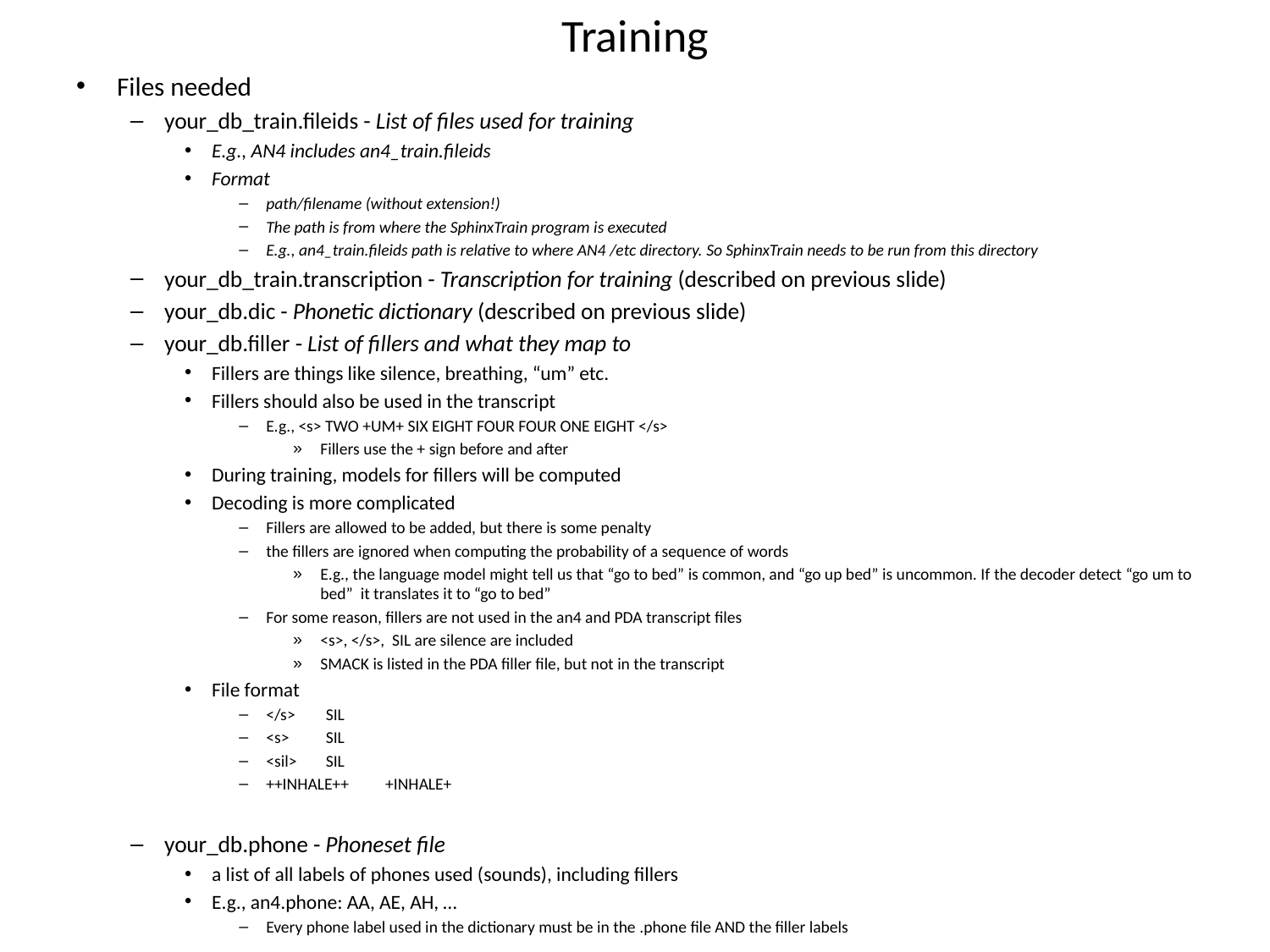

# Training
Files needed
your_db_train.fileids - List of files used for training
E.g., AN4 includes an4_train.fileids
Format
path/filename (without extension!)
The path is from where the SphinxTrain program is executed
E.g., an4_train.fileids path is relative to where AN4 /etc directory. So SphinxTrain needs to be run from this directory
your_db_train.transcription - Transcription for training (described on previous slide)
your_db.dic - Phonetic dictionary (described on previous slide)
your_db.filler - List of fillers and what they map to
Fillers are things like silence, breathing, “um” etc.
Fillers should also be used in the transcript
E.g., <s> TWO +UM+ SIX EIGHT FOUR FOUR ONE EIGHT </s>
Fillers use the + sign before and after
During training, models for fillers will be computed
Decoding is more complicated
Fillers are allowed to be added, but there is some penalty
the fillers are ignored when computing the probability of a sequence of words
E.g., the language model might tell us that “go to bed” is common, and “go up bed” is uncommon. If the decoder detect “go um to bed”  it translates it to “go to bed”
For some reason, fillers are not used in the an4 and PDA transcript files
<s>, </s>,  SIL are silence are included
SMACK is listed in the PDA filler file, but not in the transcript
File format
</s>	SIL
<s>		SIL
<sil>	SIL
++INHALE++	+INHALE+

your_db.phone - Phoneset file
a list of all labels of phones used (sounds), including fillers
E.g., an4.phone: AA, AE, AH, …
Every phone label used in the dictionary must be in the .phone file AND the filler labels